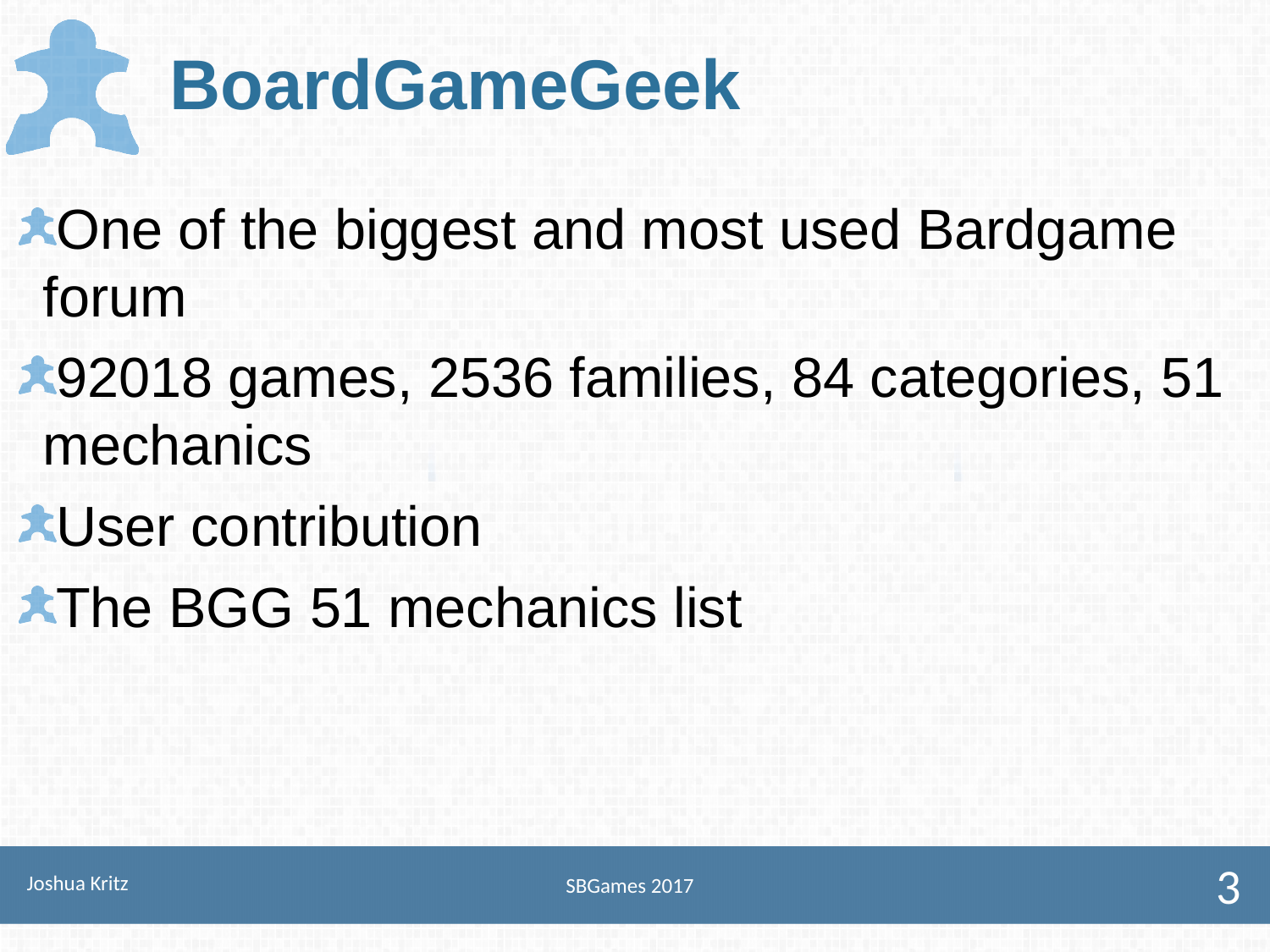

# BoardGameGeek
One of the biggest and most used Bardgame forum
92018 games, 2536 families, 84 categories, 51 mechanics
User contribution
The BGG 51 mechanics list

Joshua Kritz
SBGames 2017
3